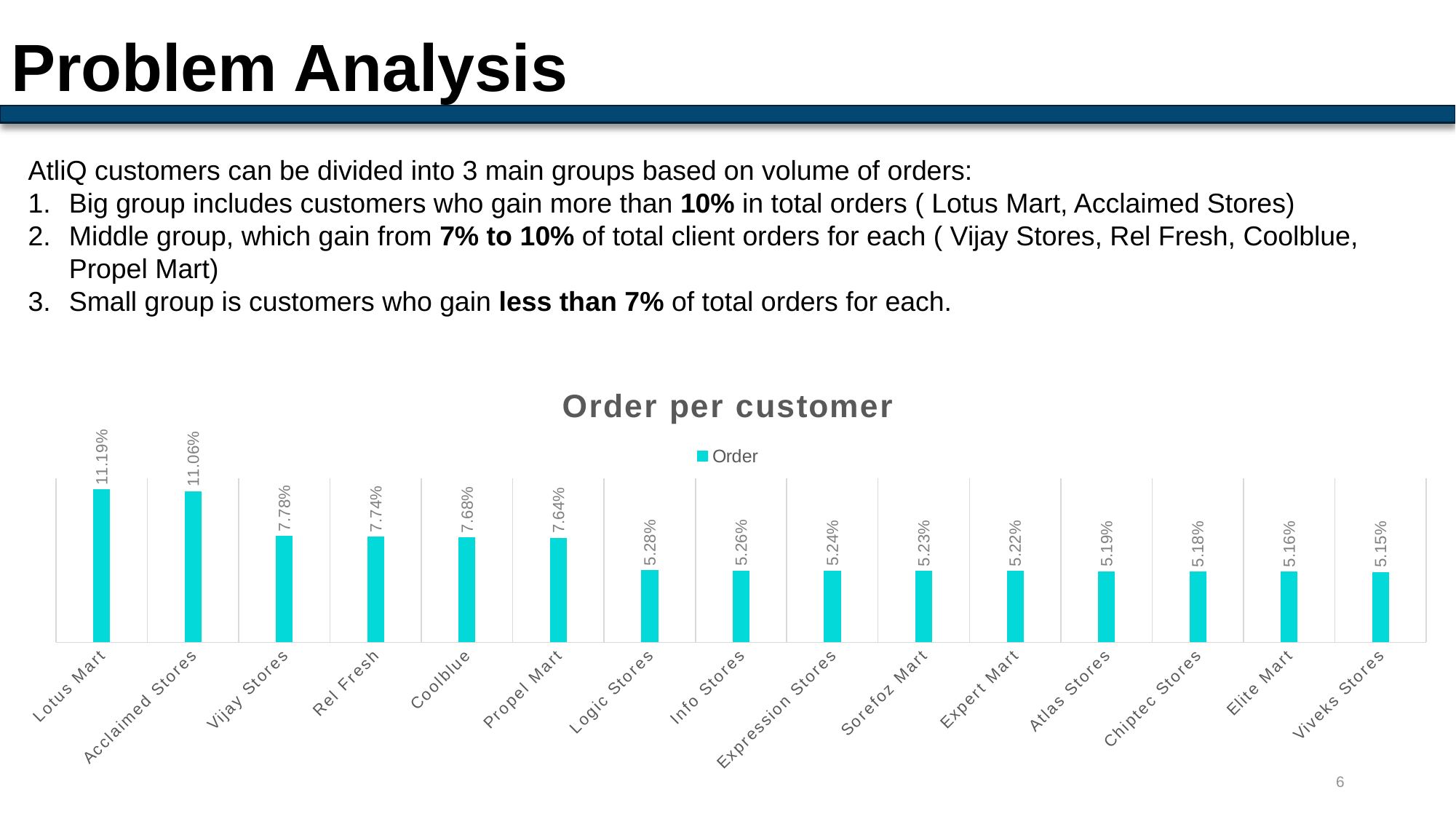

# Problem Analysis

AtliQ customers can be divided into 3 main groups based on volume of orders:
Big group includes customers who gain more than 10% in total orders ( Lotus Mart, Acclaimed Stores)
Middle group, which gain from 7% to 10% of total client orders for each ( Vijay Stores, Rel Fresh, Coolblue, Propel Mart)
Small group is customers who gain less than 7% of total orders for each.

### Chart: Order per customer

| Category | Order |
|---|---|
| Lotus Mart | 0.1119 |
| Acclaimed Stores | 0.1106 |
| Vijay Stores | 0.0778 |
| Rel Fresh | 0.0774 |
| Coolblue | 0.0768 |
| Propel Mart | 0.0764 |
| Logic Stores | 0.0528 |
| Info Stores | 0.0526 |
| Expression Stores | 0.0524 |
| Sorefoz Mart | 0.0523 |
| Expert Mart | 0.0522 |
| Atlas Stores | 0.0519 |
| Chiptec Stores | 0.0518 |
| Elite Mart | 0.0516 |
| Viveks Stores | 0.0515 |
6